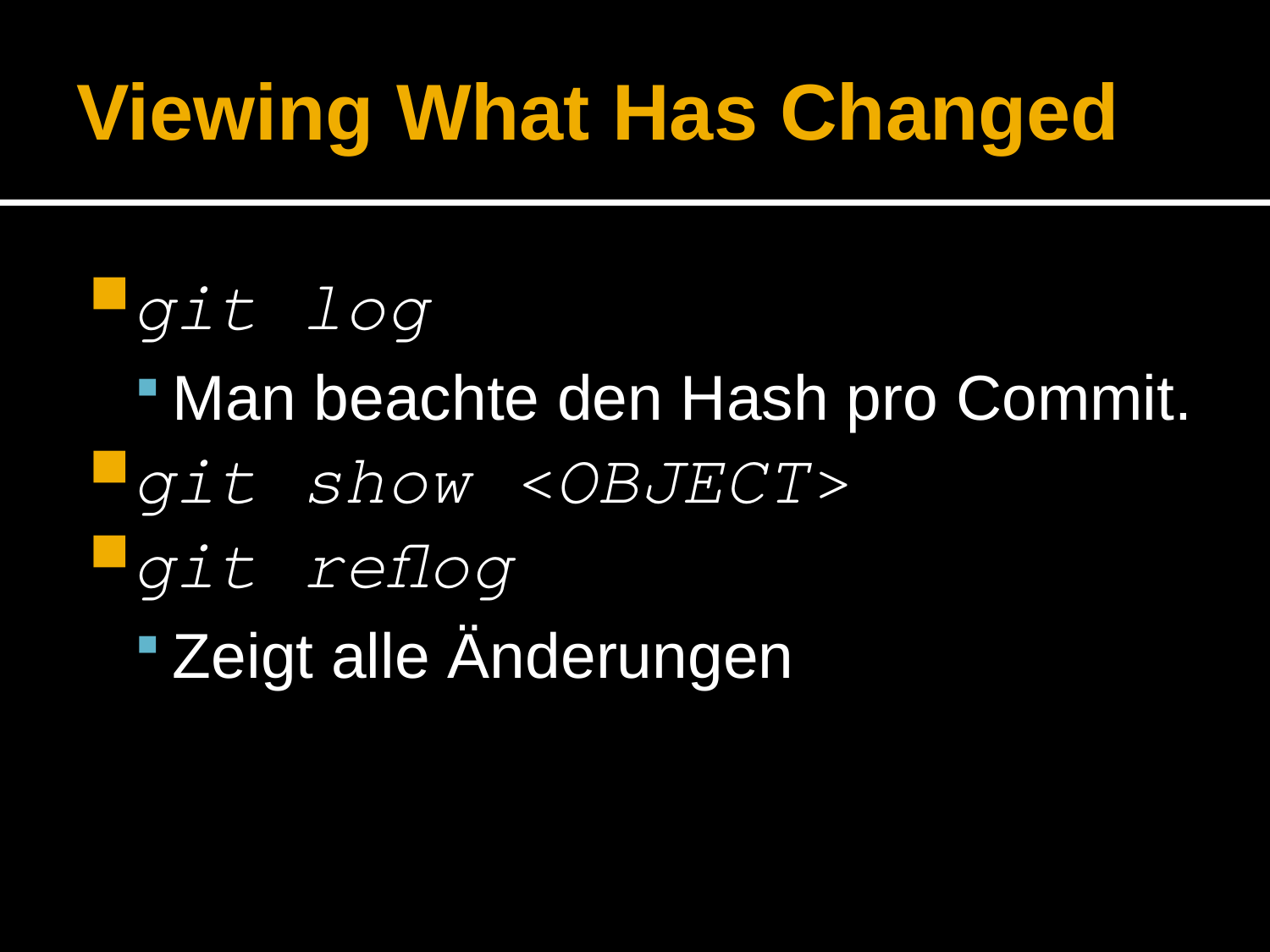

# Viewing What Has Changed
git log
Man beachte den Hash pro Commit.
git show <OBJECT>
git reflog
Zeigt alle Änderungen